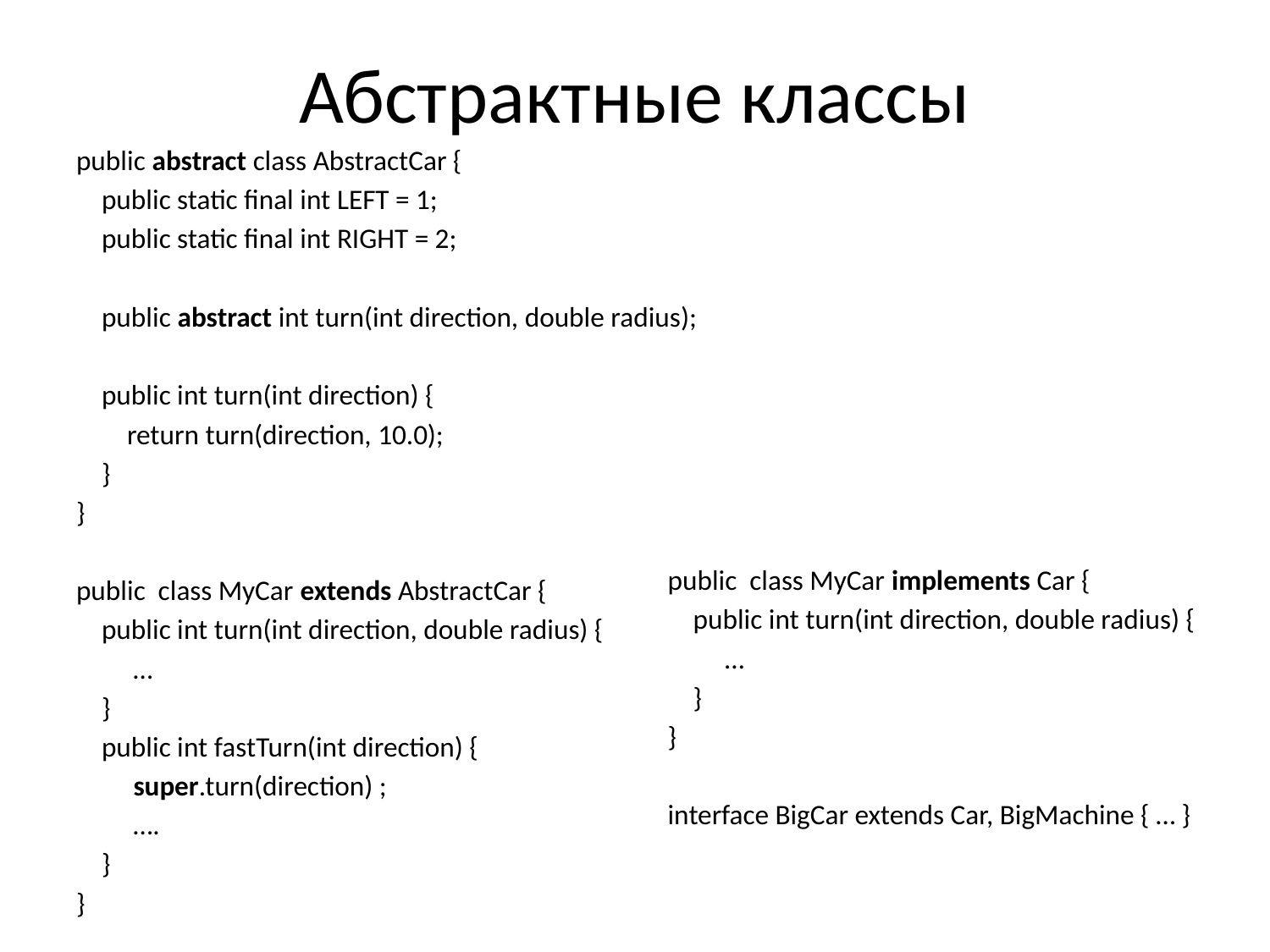

# Абстрактные классы
public abstract class AbstractCar {
    public static final int LEFT = 1;
    public static final int RIGHT = 2;

    public abstract int turn(int direction, double radius);

    public int turn(int direction) {
        return turn(direction, 10.0);
    }
}

public  class MyCar extends AbstractCar {
    public int turn(int direction, double radius) {
         …
    }
    public int fastTurn(int direction) {
         super.turn(direction) ;
         ….
    }
}
public  class MyCar implements Car {
    public int turn(int direction, double radius) {
         …
    }
}

interface BigCar extends Car, BigMachine { … }